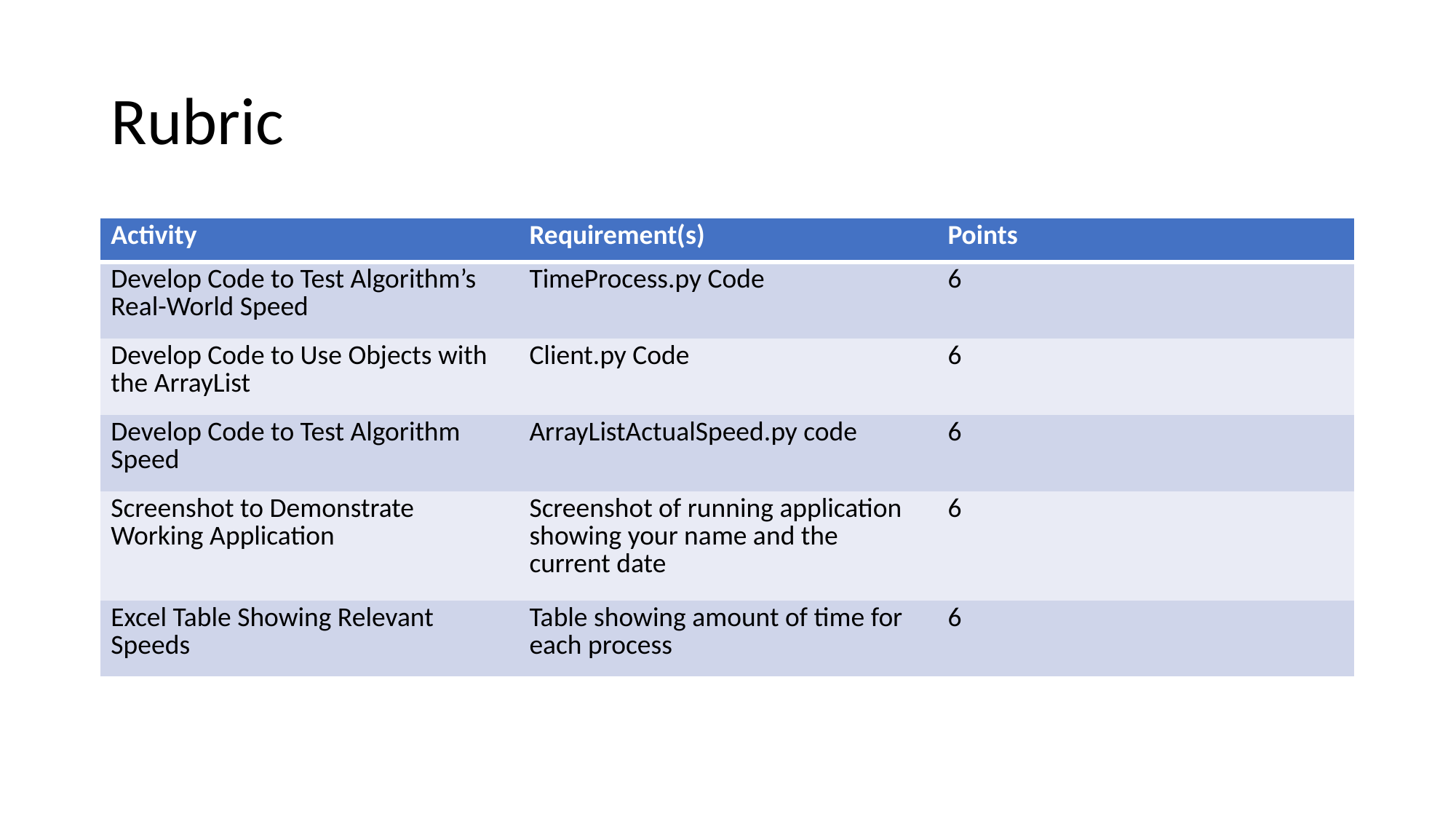

# Rubric
| Activity | Requirement(s) | Points |
| --- | --- | --- |
| Develop Code to Test Algorithm’s Real-World Speed | TimeProcess.py Code | 6 |
| Develop Code to Use Objects with the ArrayList | Client.py Code | 6 |
| Develop Code to Test Algorithm Speed | ArrayListActualSpeed.py code | 6 |
| Screenshot to Demonstrate Working Application | Screenshot of running application showing your name and the current date | 6 |
| Excel Table Showing Relevant Speeds | Table showing amount of time for each process | 6 |